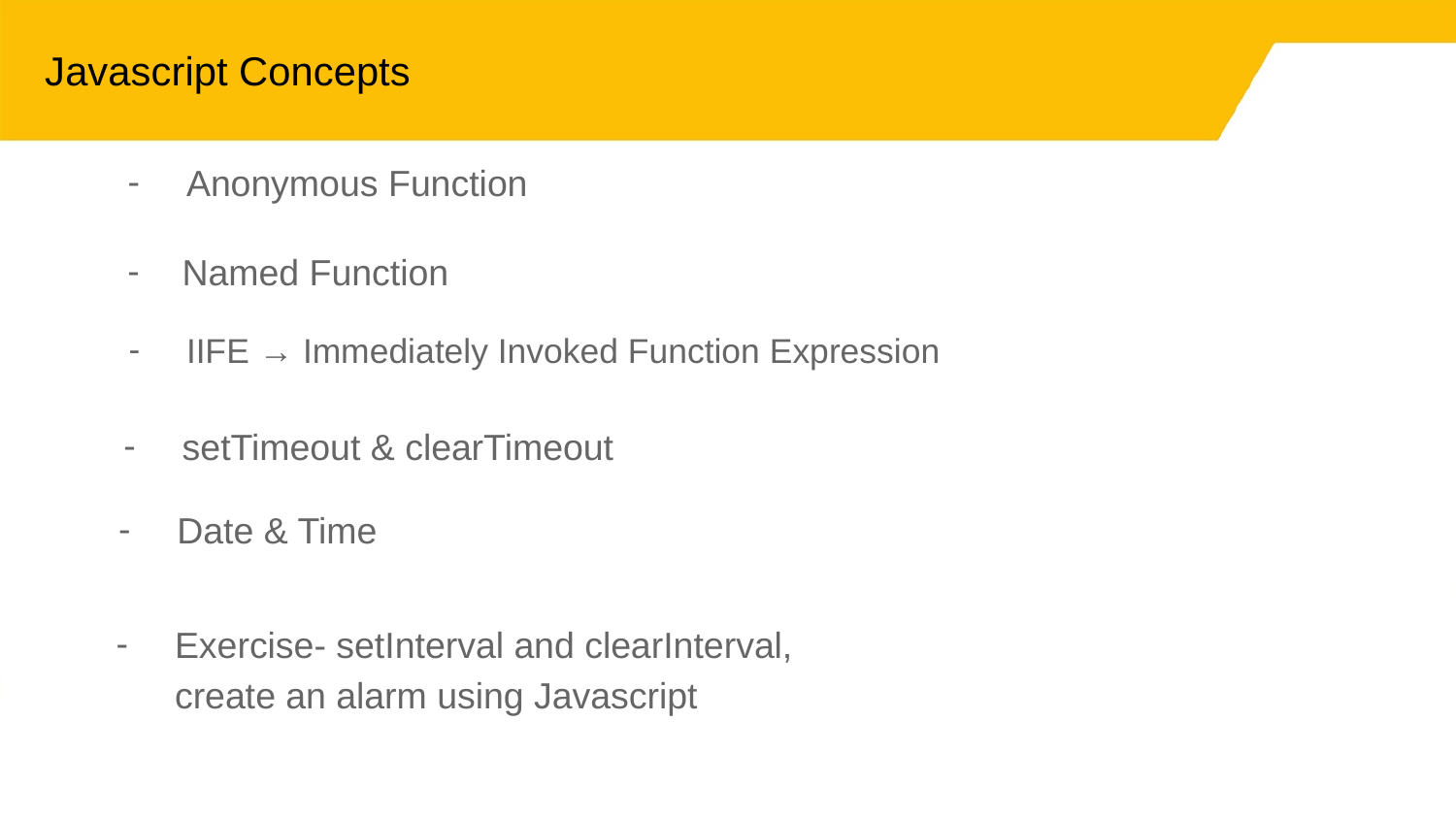

# Javascript Concepts

Anonymous Function
Named Function
IIFE → Immediately Invoked Function Expression
setTimeout & clearTimeout
Date & Time

Exercise- setInterval and clearInterval,  create an alarm using Javascript